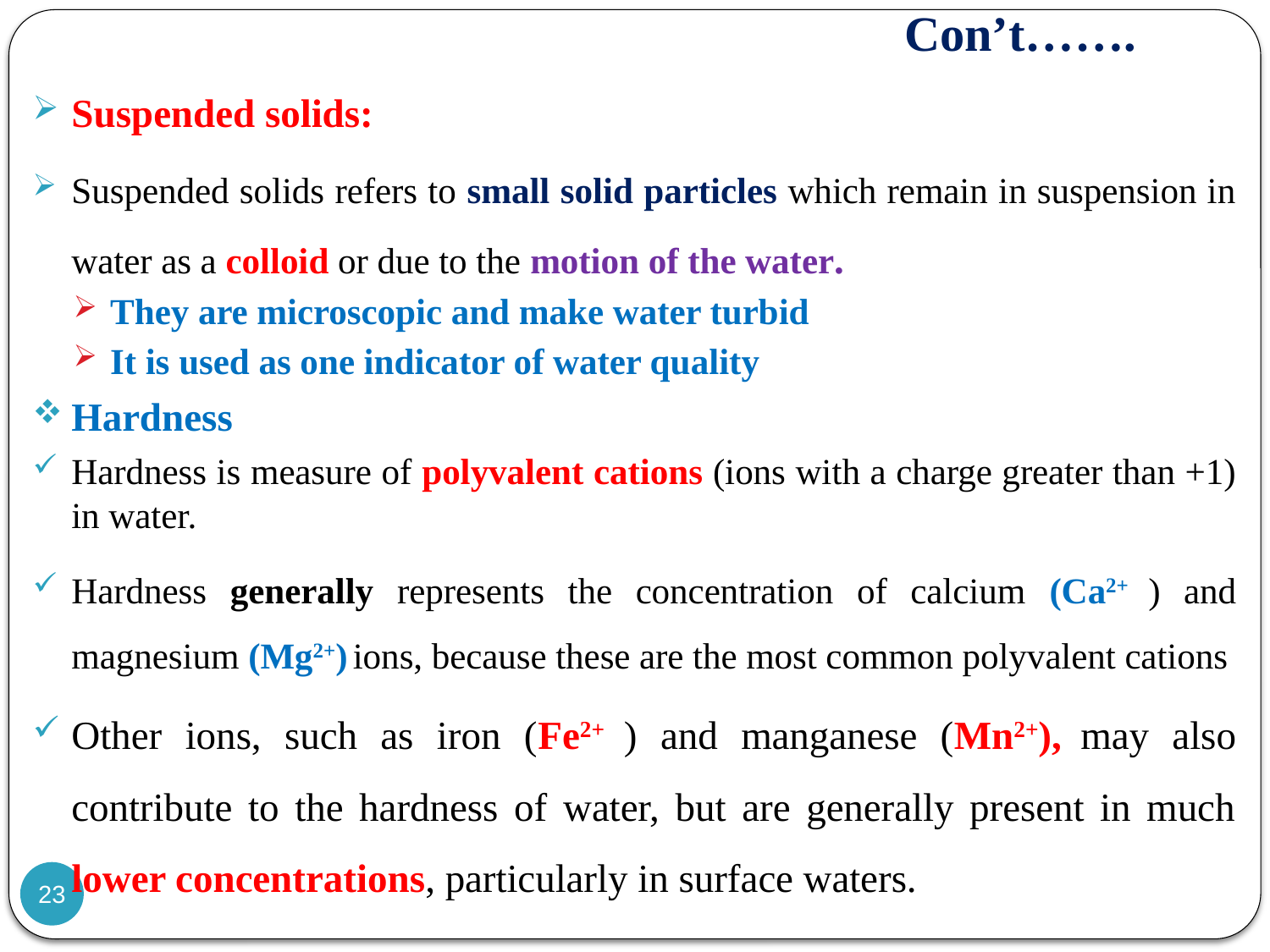

# Con’t…….
Suspended solids:
Suspended solids refers to small solid particles which remain in suspension in water as a colloid or due to the motion of the water.
They are microscopic and make water turbid
It is used as one indicator of water quality
Hardness
Hardness is measure of polyvalent cations (ions with a charge greater than +1) in water.
Hardness generally represents the concentration of calcium (Ca2+ ) and magnesium (Mg2+) ions, because these are the most common polyvalent cations
Other ions, such as iron (Fe2+ ) and manganese (Mn2+), may also contribute to the hardness of water, but are generally present in much lower concentrations, particularly in surface waters.

23